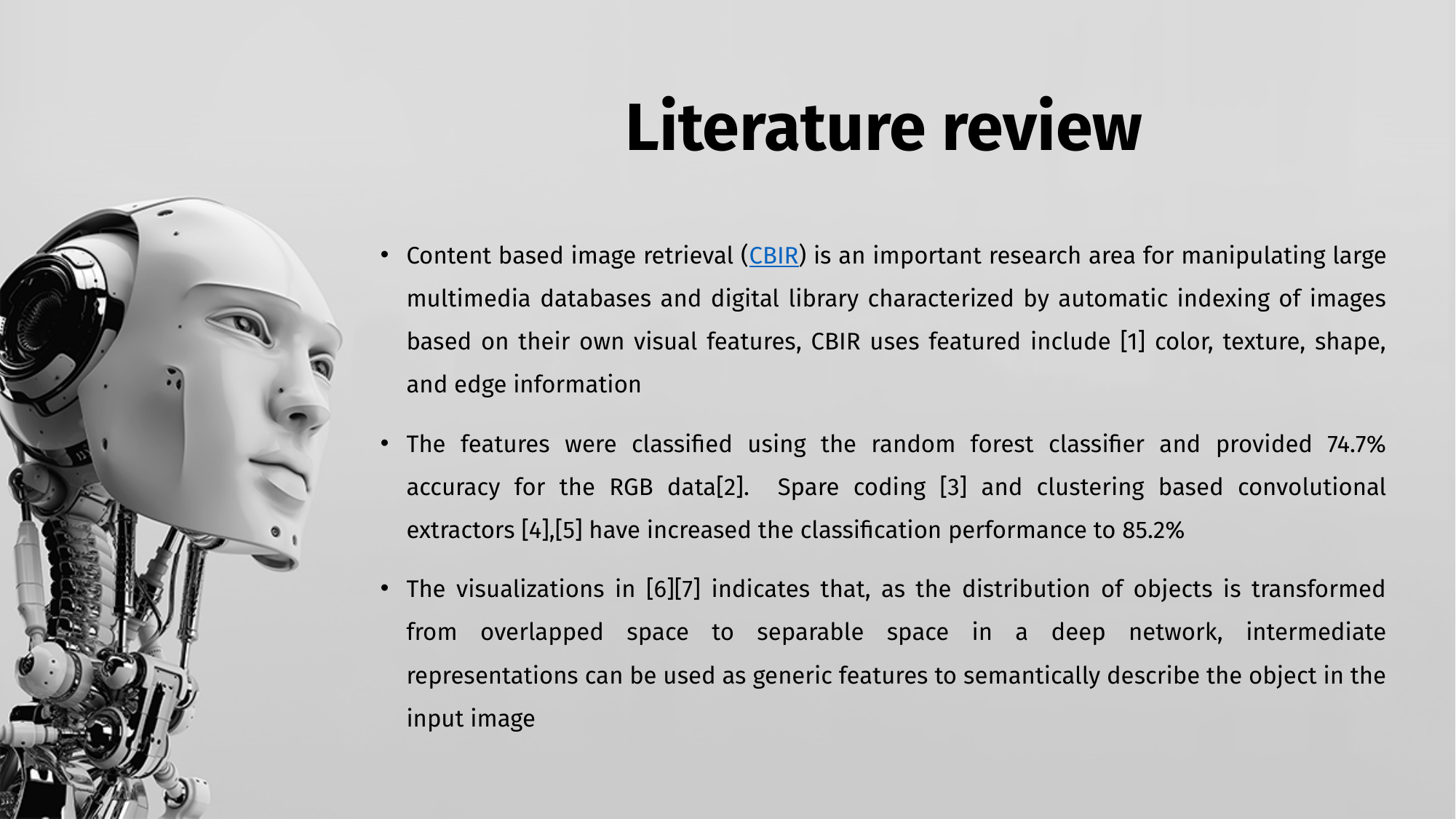

# Literature review
Content based image retrieval (CBIR) is an important research area for manipulating large multimedia databases and digital library characterized by automatic indexing of images based on their own visual features, CBIR uses featured include [1] color, texture, shape, and edge information
The features were classified using the random forest classifier and provided 74.7% accuracy for the RGB data[2].  Spare coding [3] and clustering based convolutional extractors [4],[5] have increased the classification performance to 85.2%
The visualizations in [6][7] indicates that, as the distribution of objects is transformed from overlapped space to separable space in a deep network, intermediate representations can be used as generic features to semantically describe the object in the input image